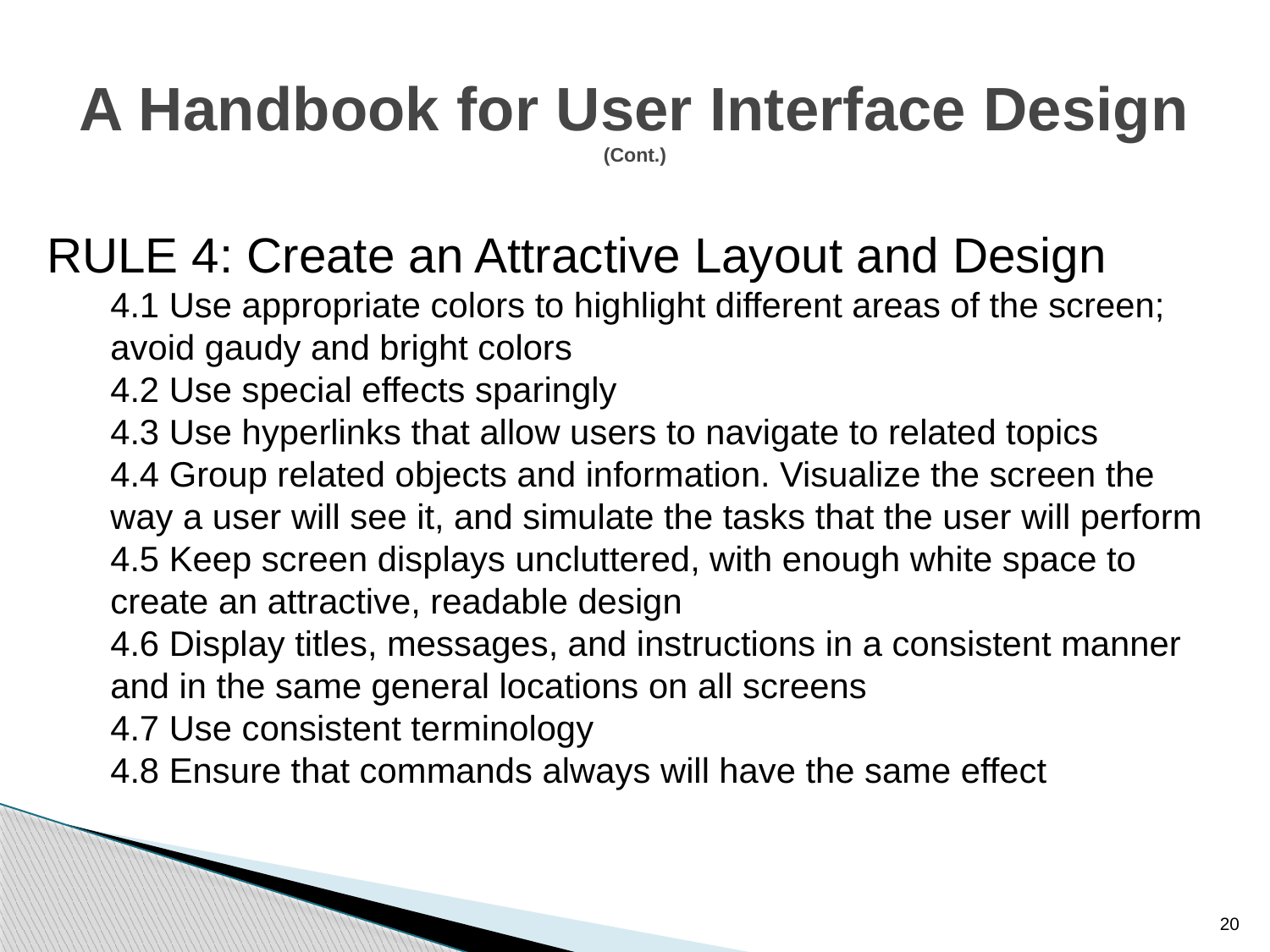

# A Handbook for User Interface Design (Cont.)
RULE 4: Create an Attractive Layout and Design
4.1 Use appropriate colors to highlight different areas of the screen; avoid gaudy and bright colors
4.2 Use special effects sparingly
4.3 Use hyperlinks that allow users to navigate to related topics
4.4 Group related objects and information. Visualize the screen the way a user will see it, and simulate the tasks that the user will perform
4.5 Keep screen displays uncluttered, with enough white space to create an attractive, readable design
4.6 Display titles, messages, and instructions in a consistent manner and in the same general locations on all screens
4.7 Use consistent terminology
4.8 Ensure that commands always will have the same effect
20